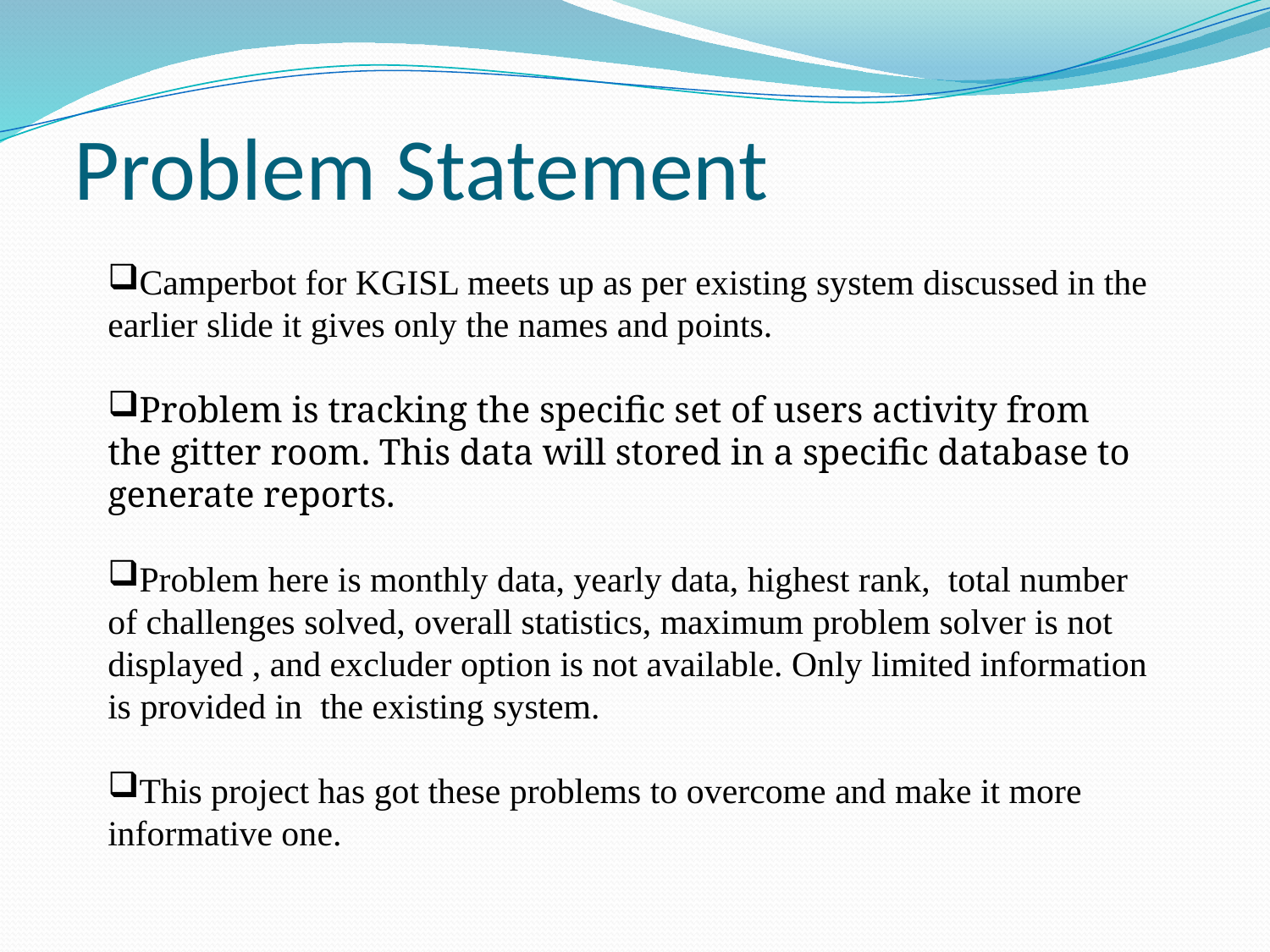

# Problem Statement
Camperbot for KGISL meets up as per existing system discussed in the earlier slide it gives only the names and points.

Problem is tracking the specific set of users activity from the gitter room. This data will stored in a specific database to generate reports.

Problem here is monthly data, yearly data, highest rank,  total number of challenges solved, overall statistics, maximum problem solver is not displayed , and excluder option is not available. Only limited information is provided in  the existing system.

This project has got these problems to overcome and make it more informative one.